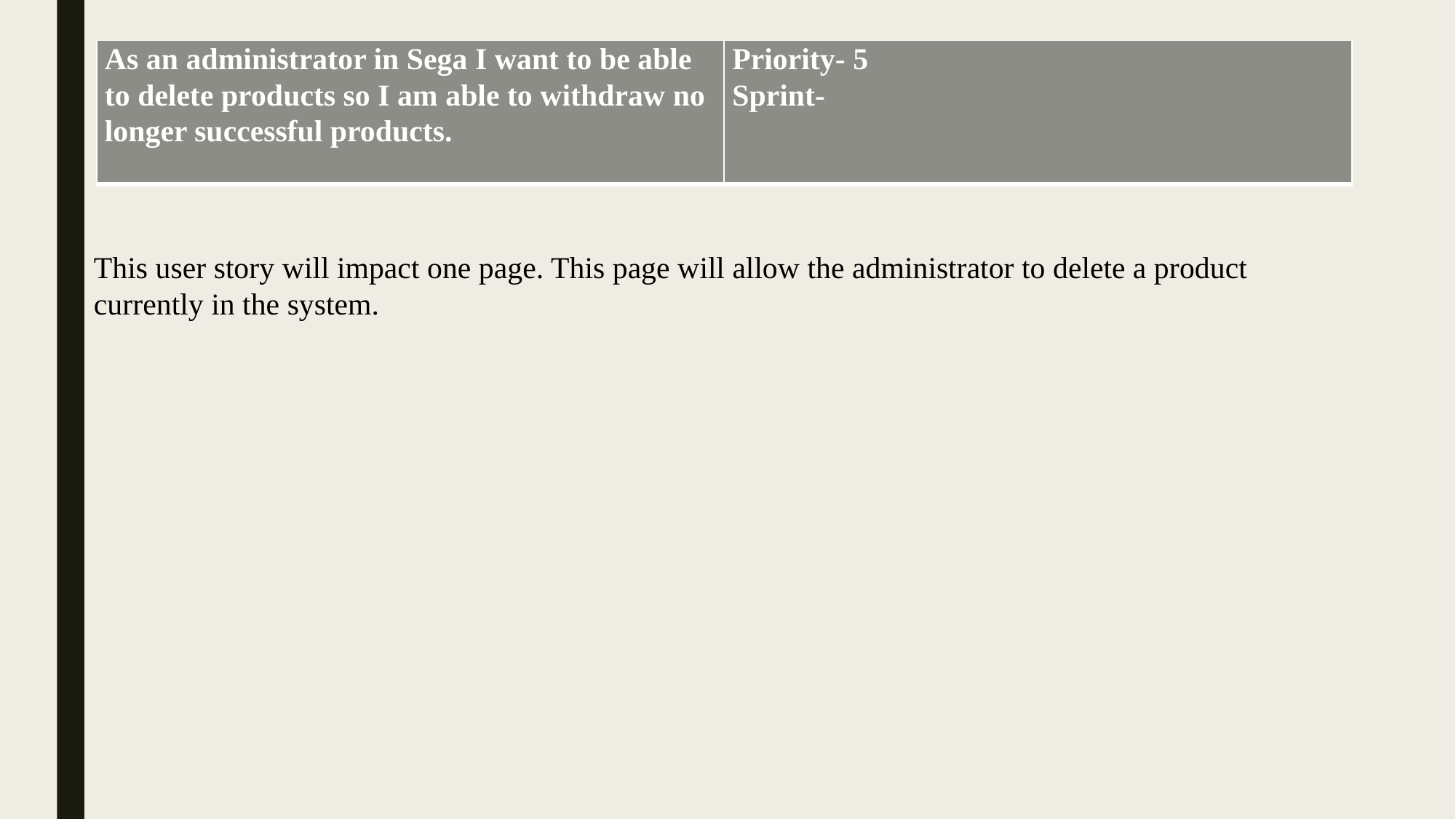

| As an administrator in Sega I want to be able to delete products so I am able to withdraw no longer successful products. | Priority- 5 Sprint- |
| --- | --- |
This user story will impact one page. This page will allow the administrator to delete a product currently in the system.